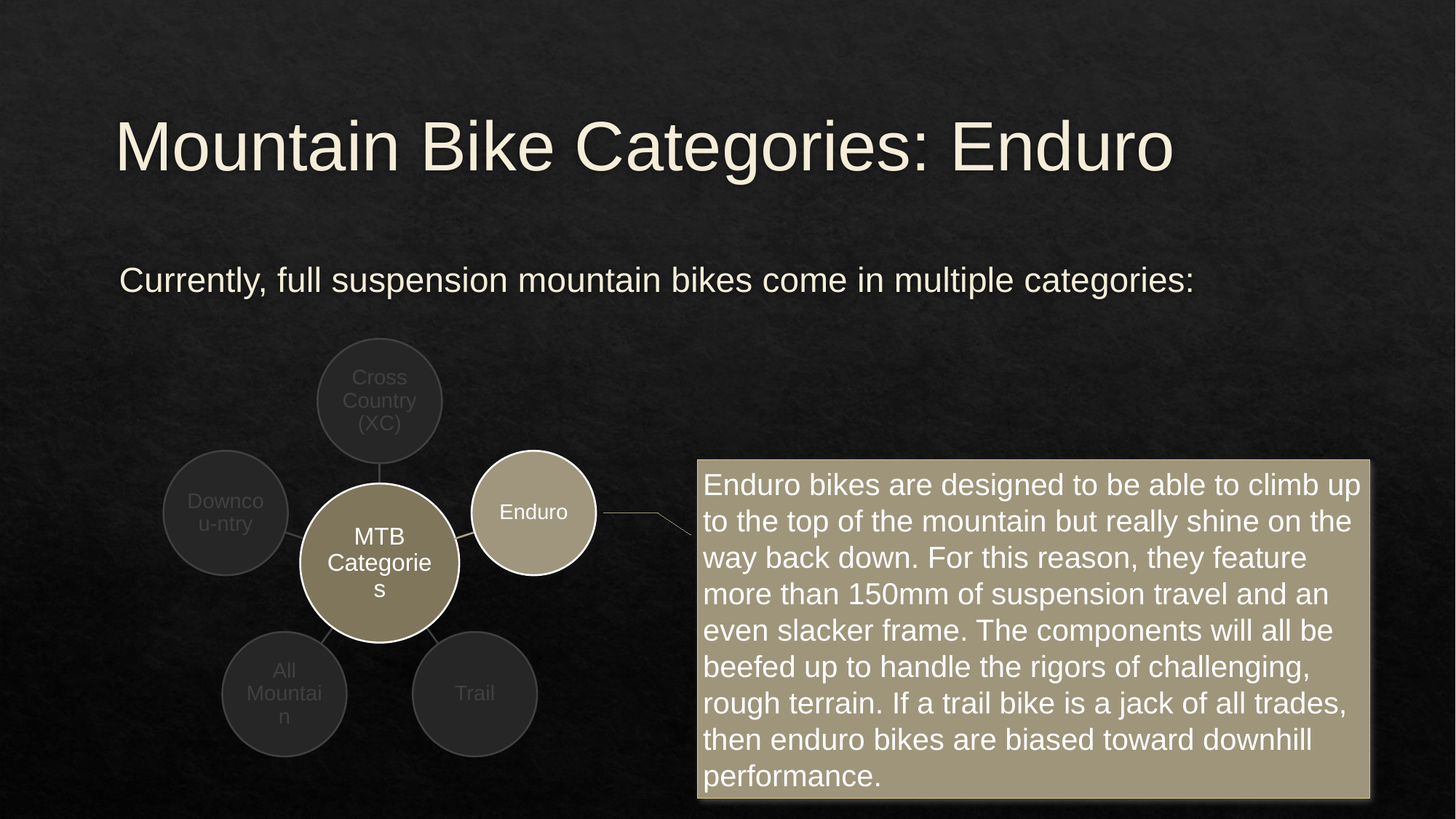

# Mountain Bike Categories: Enduro
Currently, full suspension mountain bikes come in multiple categories:

Cross Country (XC)

Downcou-ntry

Enduro
Enduro bikes are designed to be able to climb up to the top of the mountain but really shine on the way back down. For this reason, they feature more than 150mm of suspension travel and an even slacker frame. The components will all be beefed up to handle the rigors of challenging, rough terrain. If a trail bike is a jack of all trades, then enduro bikes are biased toward downhill performance.

MTB Categories

All Mountain

Trail